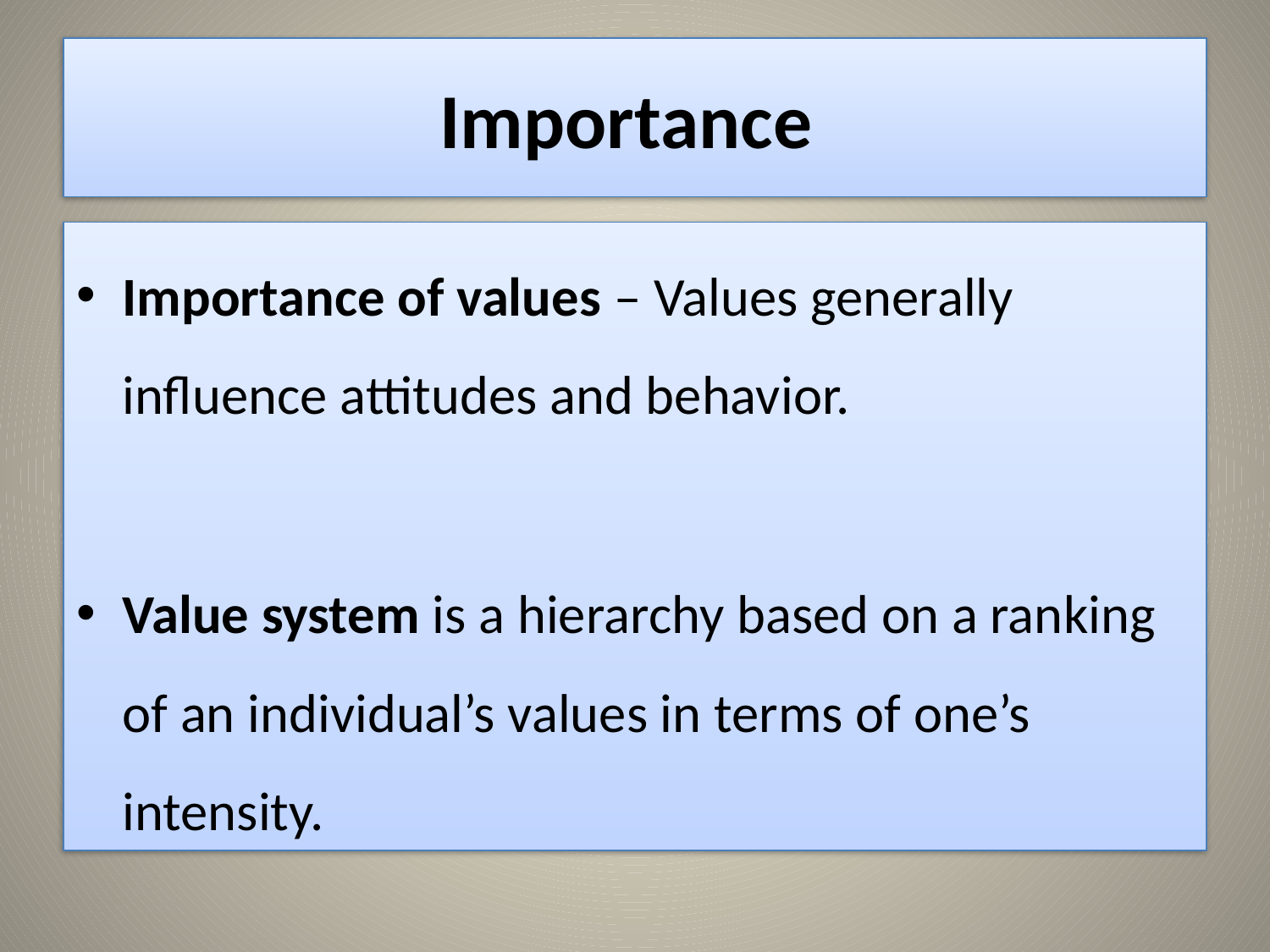

# Importance
Importance of values – Values generally influence attitudes and behavior.

Value system is a hierarchy based on a ranking of an individual’s values in terms of one’s intensity.